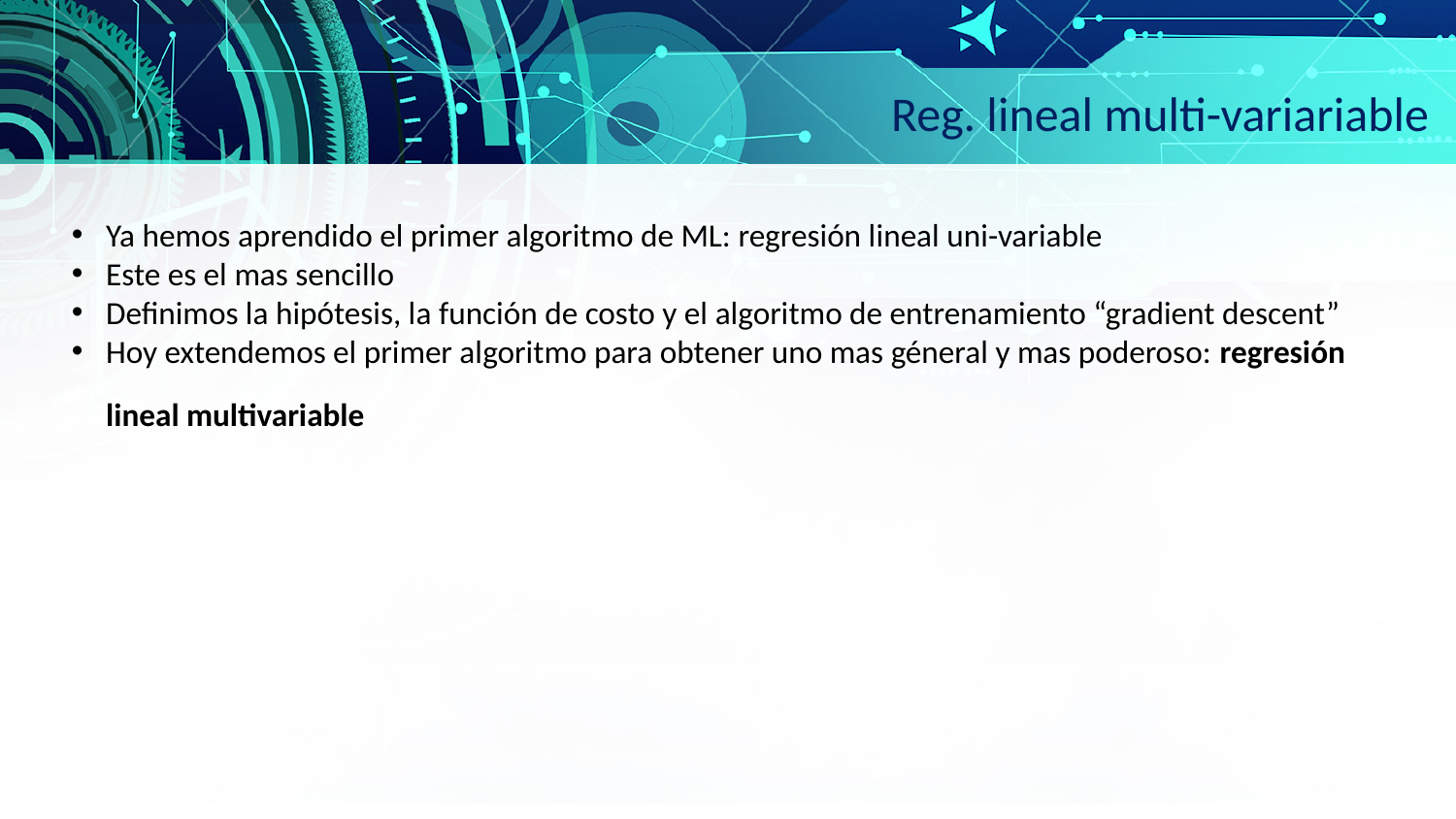

Reg. lineal multi-variariable
Ya hemos aprendido el primer algoritmo de ML: regresión lineal uni-variable
Este es el mas sencillo
Definimos la hipótesis, la función de costo y el algoritmo de entrenamiento “gradient descent”
Hoy extendemos el primer algoritmo para obtener uno mas géneral y mas poderoso: regresión lineal multivariable